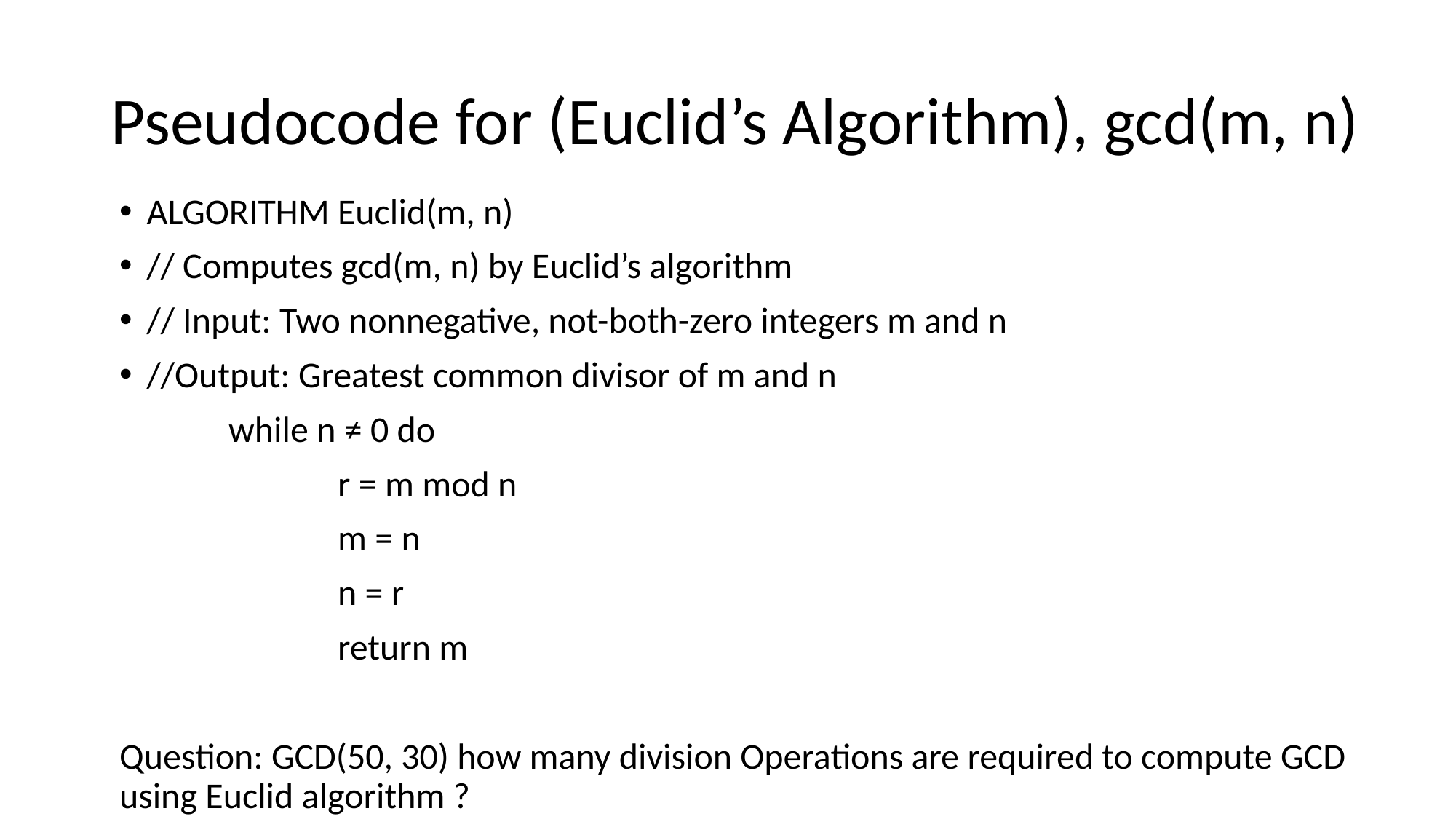

# Pseudocode for (Euclid’s Algorithm), gcd(m, n)
ALGORITHM Euclid(m, n)
// Computes gcd(m, n) by Euclid’s algorithm
// Input: Two nonnegative, not-both-zero integers m and n
//Output: Greatest common divisor of m and n
	while n ≠ 0 do
		r = m mod n
		m = n
		n = r
		return m

Question: GCD(50, 30) how many division Operations are required to compute GCD using Euclid algorithm ?